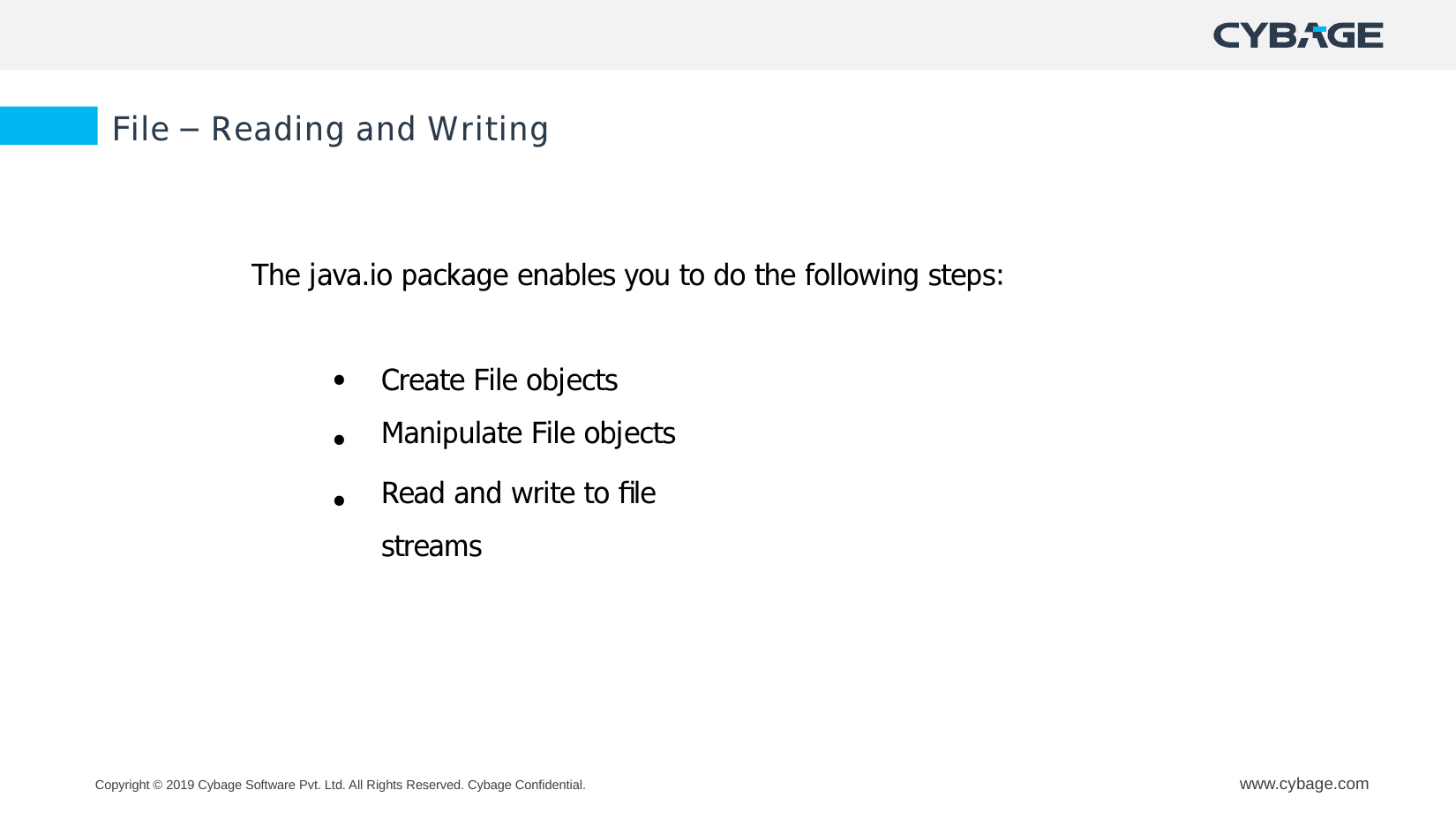

File – Reading and Writing

The java.io package enables you to do the following steps:
•
•
•
Create File objects  Manipulate File objects
Read and write to file streams